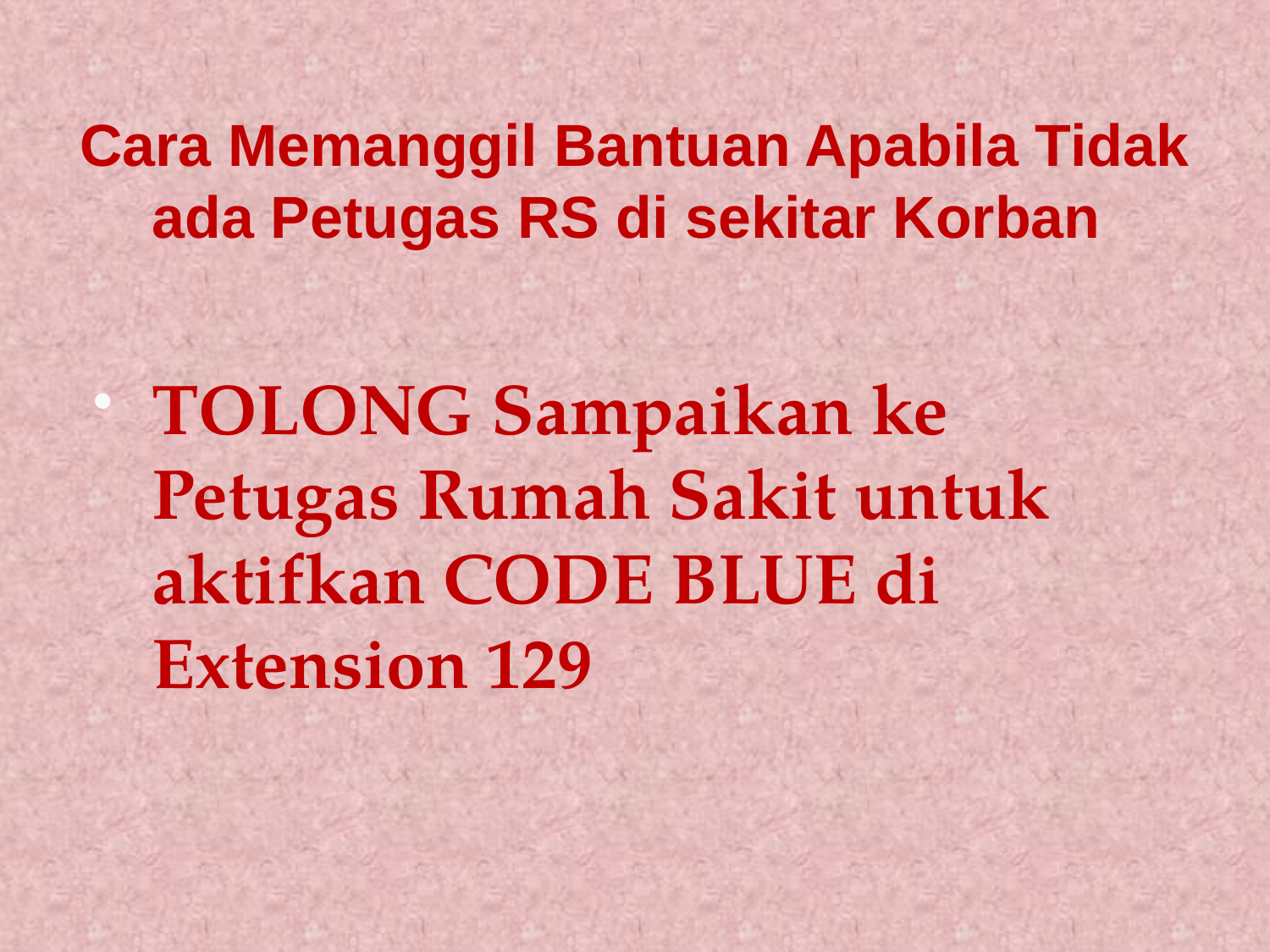

# Cara Memanggil Bantuan Apabila Tidak ada Petugas RS di sekitar Korban
TOLONG Sampaikan ke Petugas Rumah Sakit untuk aktifkan CODE BLUE di Extension 129